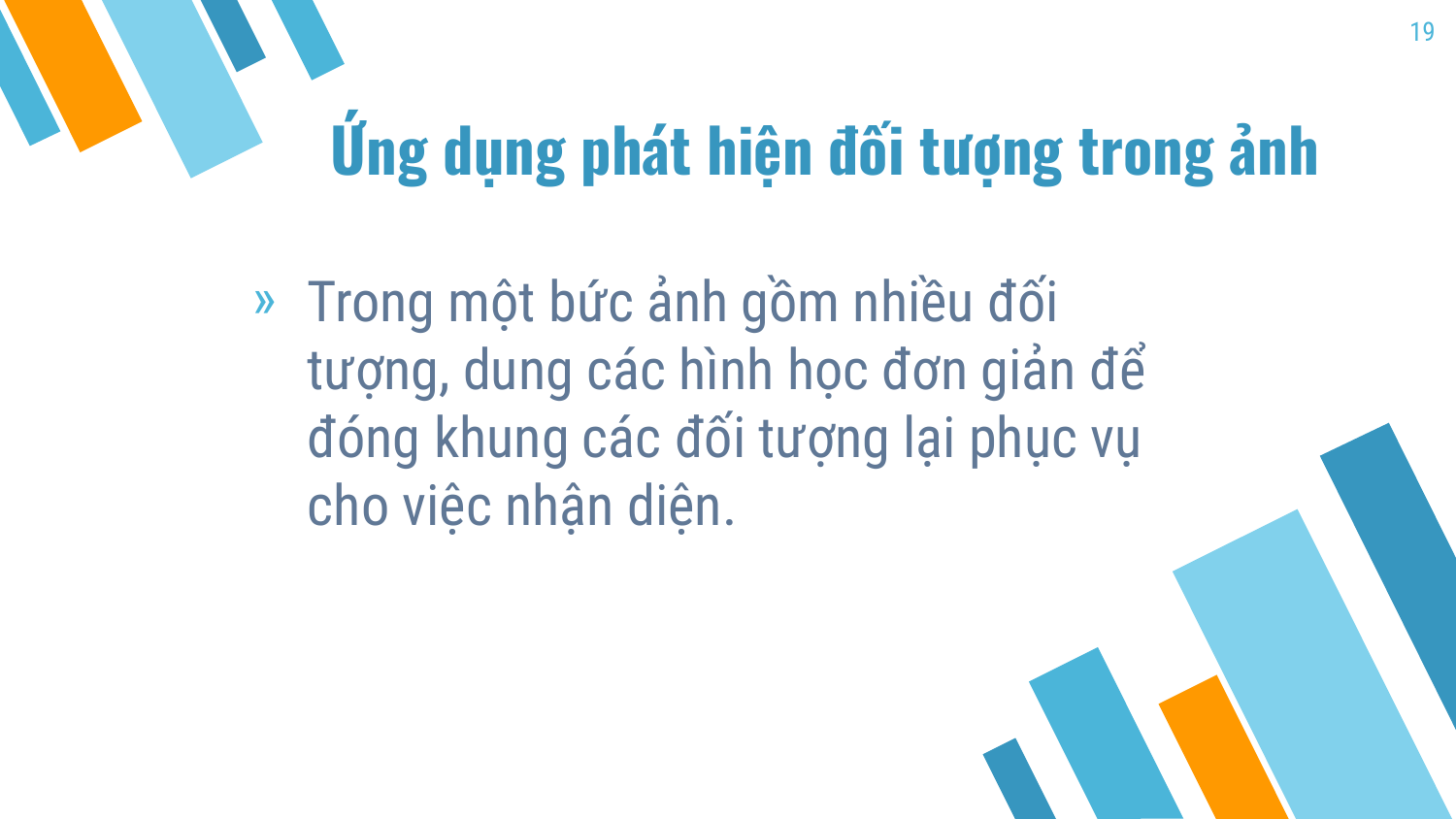

19
# Ứng dụng phát hiện đối tượng trong ảnh
Trong một bức ảnh gồm nhiều đối tượng, dung các hình học đơn giản để đóng khung các đối tượng lại phục vụ cho việc nhận diện.